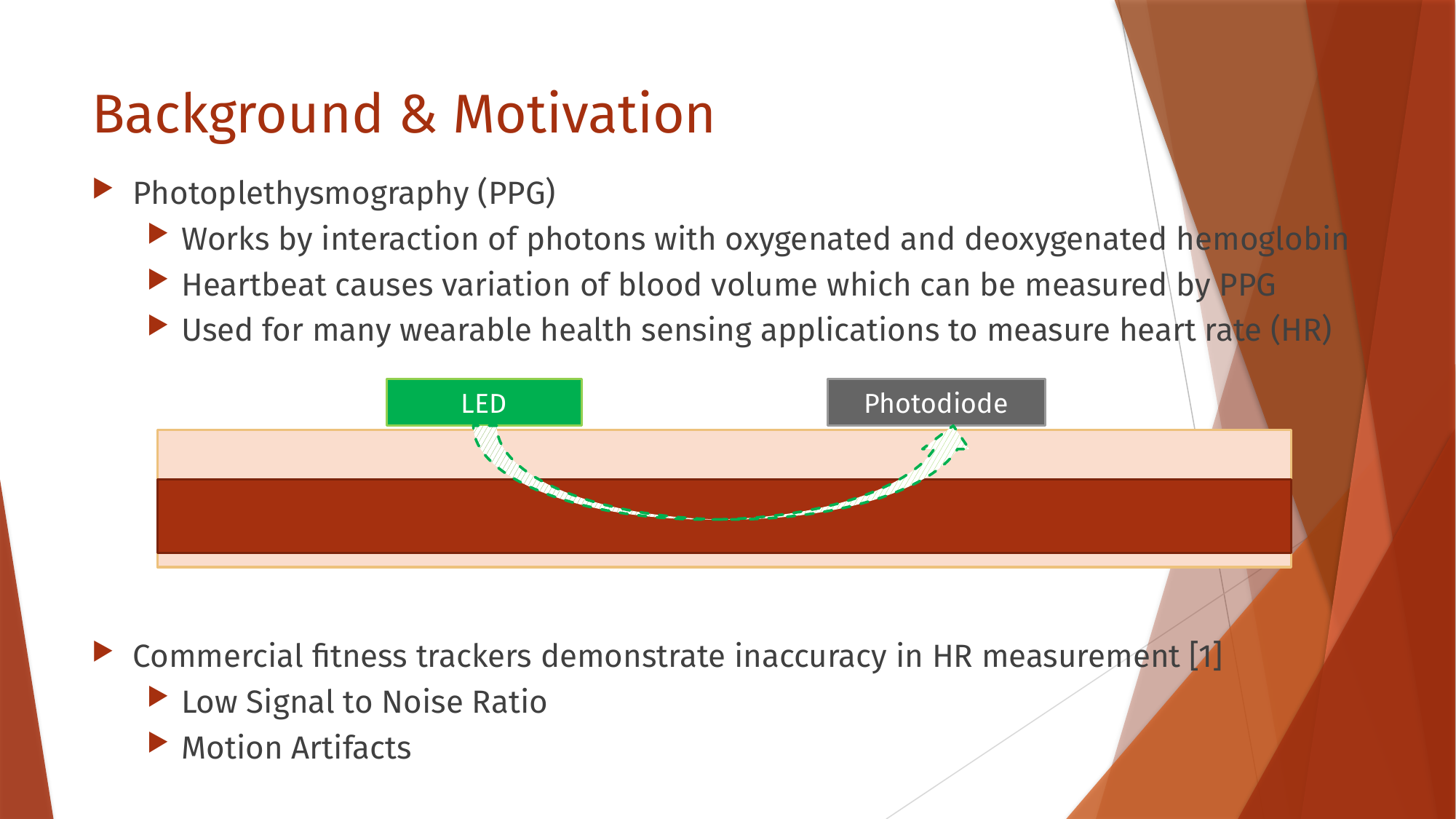

# Background & Motivation
Photoplethysmography (PPG)
Works by interaction of photons with oxygenated and deoxygenated hemoglobin
Heartbeat causes variation of blood volume which can be measured by PPG
Used for many wearable health sensing applications to measure heart rate (HR)

Commercial fitness trackers demonstrate inaccuracy in HR measurement [1]
Low Signal to Noise Ratio
Motion Artifacts

LED
Photodiode